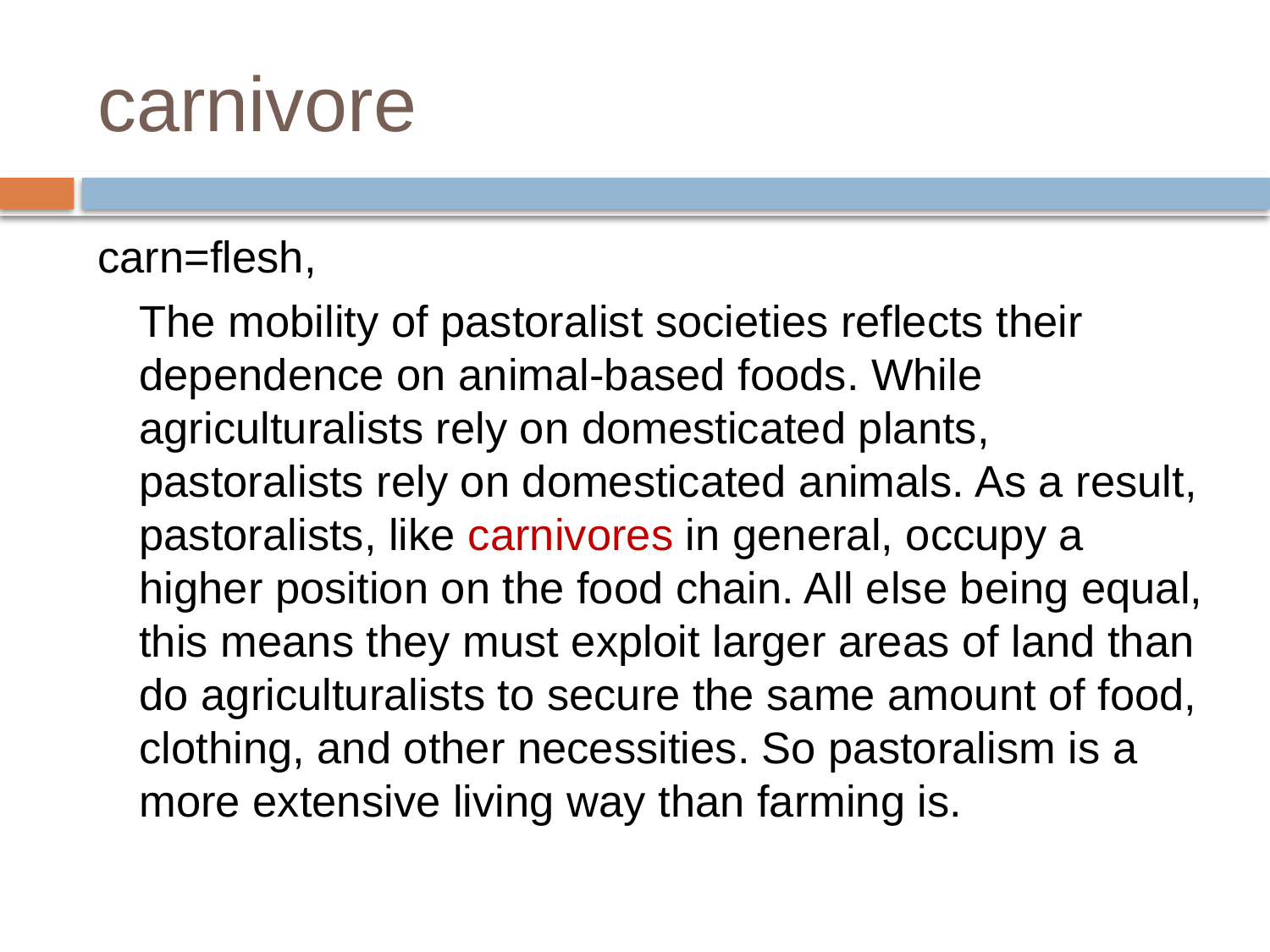

# carnivore
carn=flesh,
	The mobility of pastoralist societies reflects their dependence on animal-based foods. While agriculturalists rely on domesticated plants, pastoralists rely on domesticated animals. As a result, pastoralists, like carnivores in general, occupy a higher position on the food chain. All else being equal, this means they must exploit larger areas of land than do agriculturalists to secure the same amount of food, clothing, and other necessities. So pastoralism is a more extensive living way than farming is.